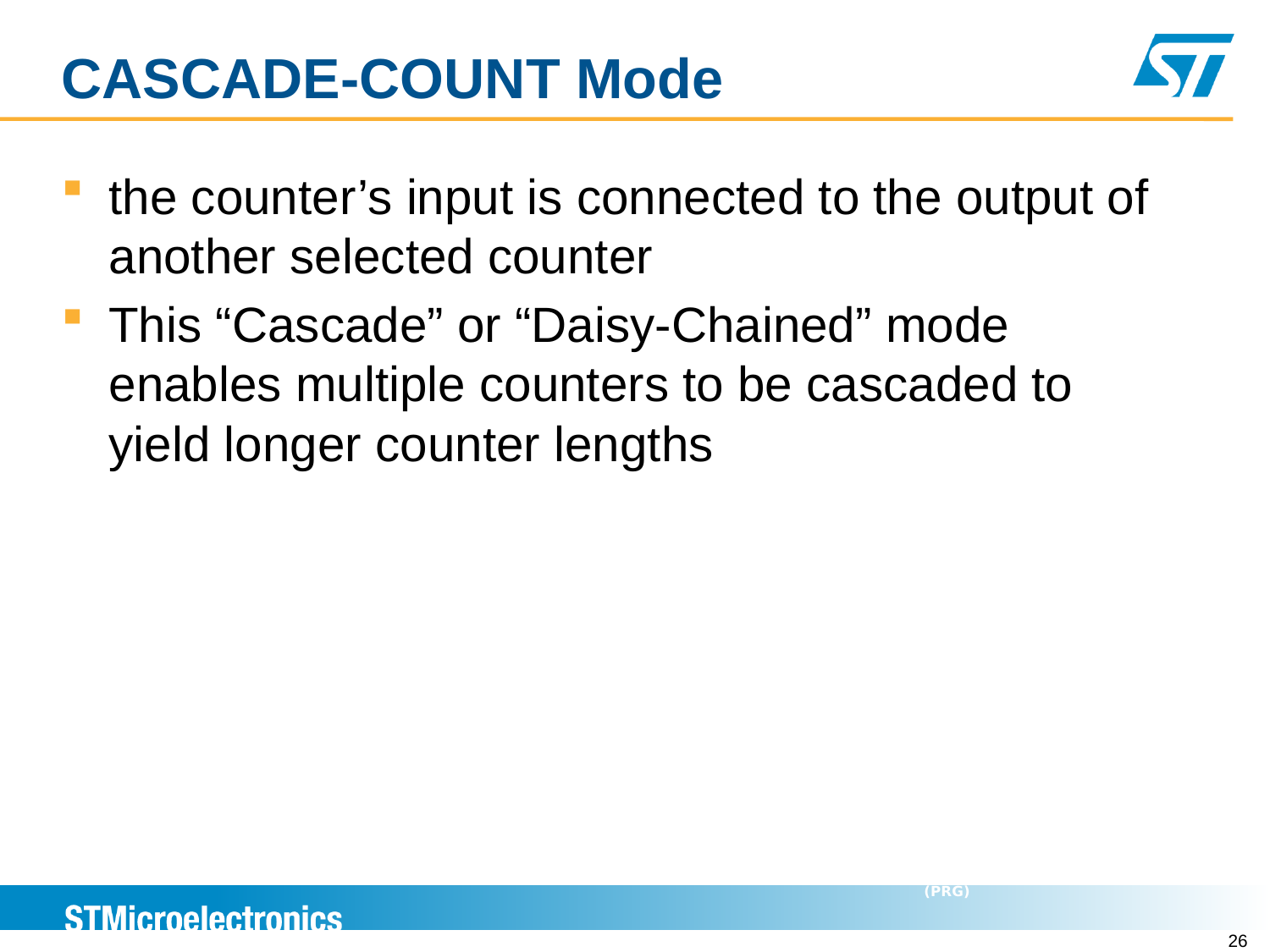

# CASCADE-COUNT Mode
the counter’s input is connected to the output of another selected counter
This “Cascade” or “Daisy-Chained” mode enables multiple counters to be cascaded to yield longer counter lengths
26